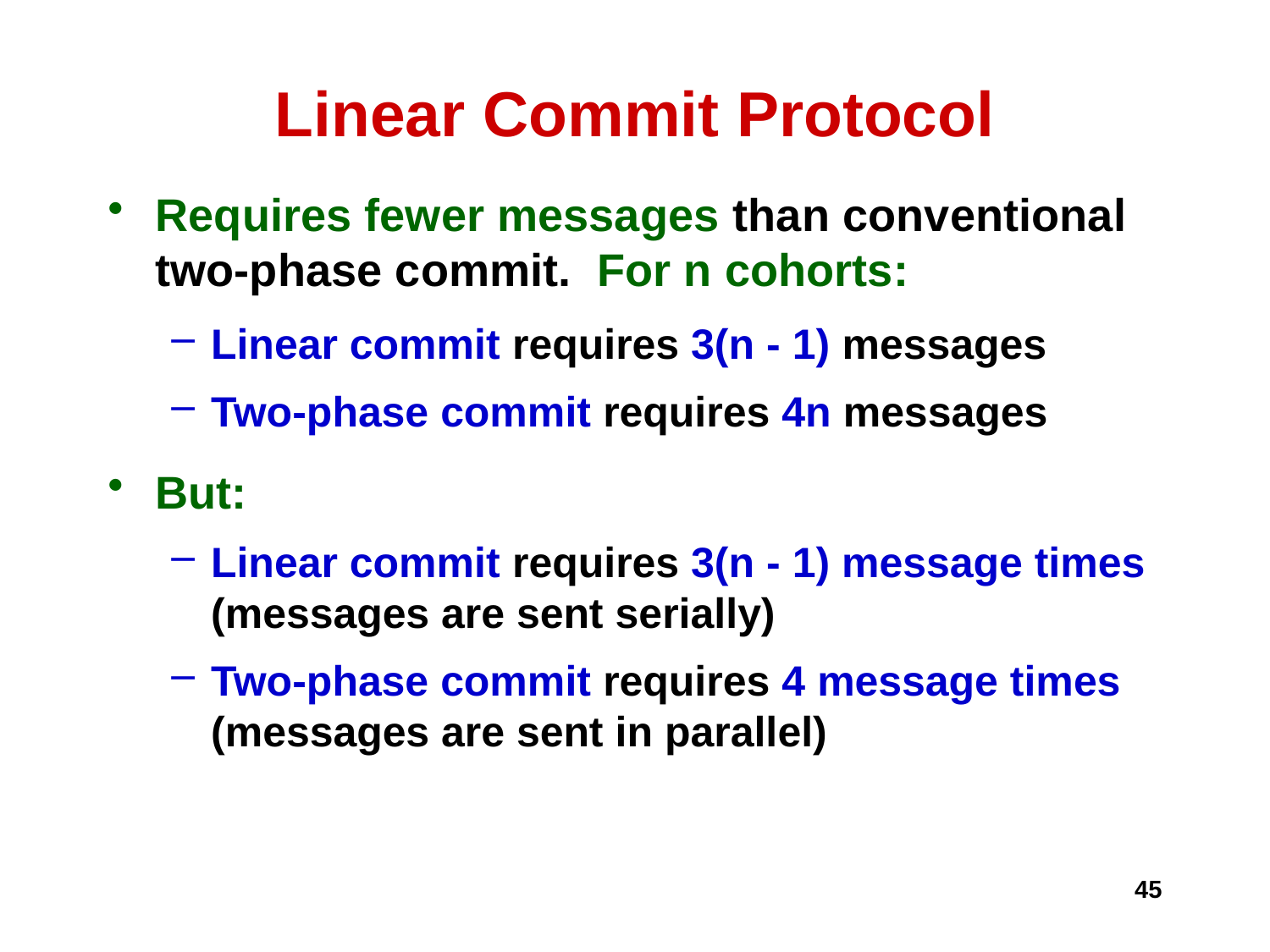

# Linear Commit Protocol
Requires fewer messages than conventional two-phase commit.  For n cohorts:
Linear commit requires 3(n - 1) messages
Two-phase commit requires 4n messages
But:
Linear commit requires 3(n - 1) message times (messages are sent serially)
Two-phase commit requires 4 message times (messages are sent in parallel)

45